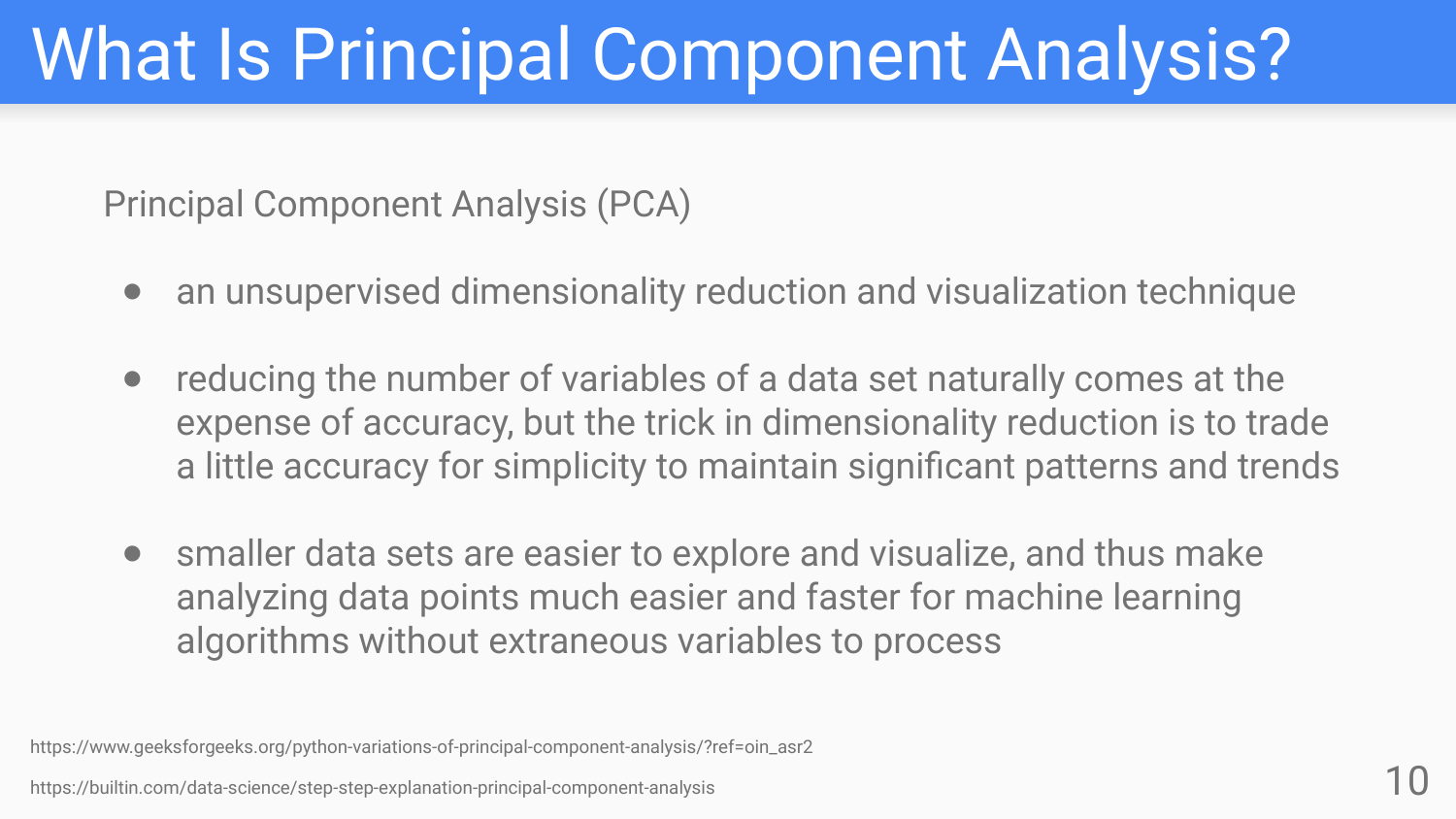

# What Is Principal Component Analysis?
Principal Component Analysis (PCA)

an unsupervised dimensionality reduction and visualization technique

reducing the number of variables of a data set naturally comes at the expense of accuracy, but the trick in dimensionality reduction is to trade a little accuracy for simplicity to maintain significant patterns and trends

smaller data sets are easier to explore and visualize, and thus make analyzing data points much easier and faster for machine learning algorithms without extraneous variables to process
https://www.geeksforgeeks.org/python-variations-of-principal-component-analysis/?ref=oin_asr2
10
https://builtin.com/data-science/step-step-explanation-principal-component-analysis